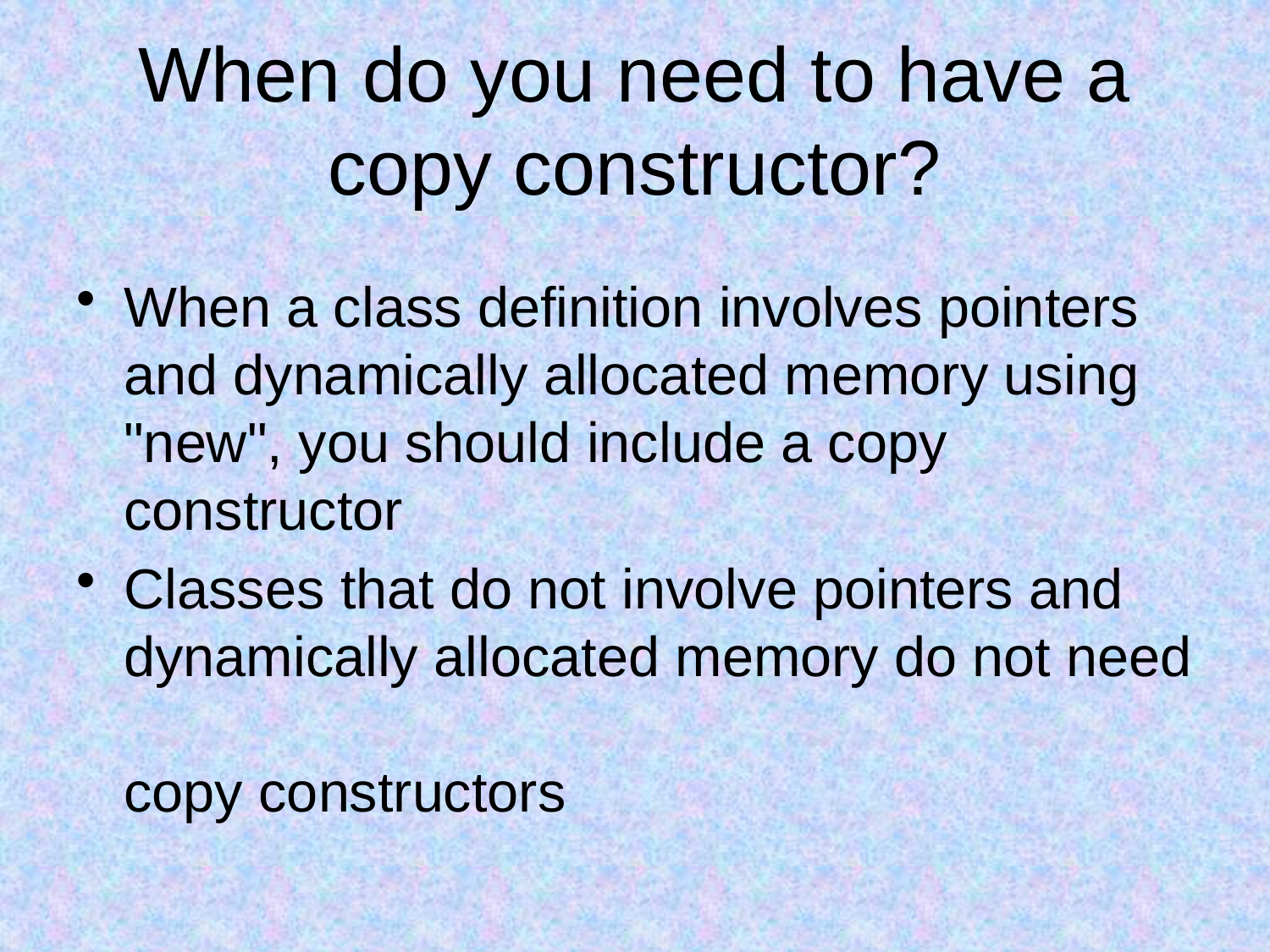

# When do you need to have a copy constructor?
When a class definition involves pointers and dynamically allocated memory using "new", you should include a copy constructor
Classes that do not involve pointers and
dynamically allocated memory do not need
copy constructors